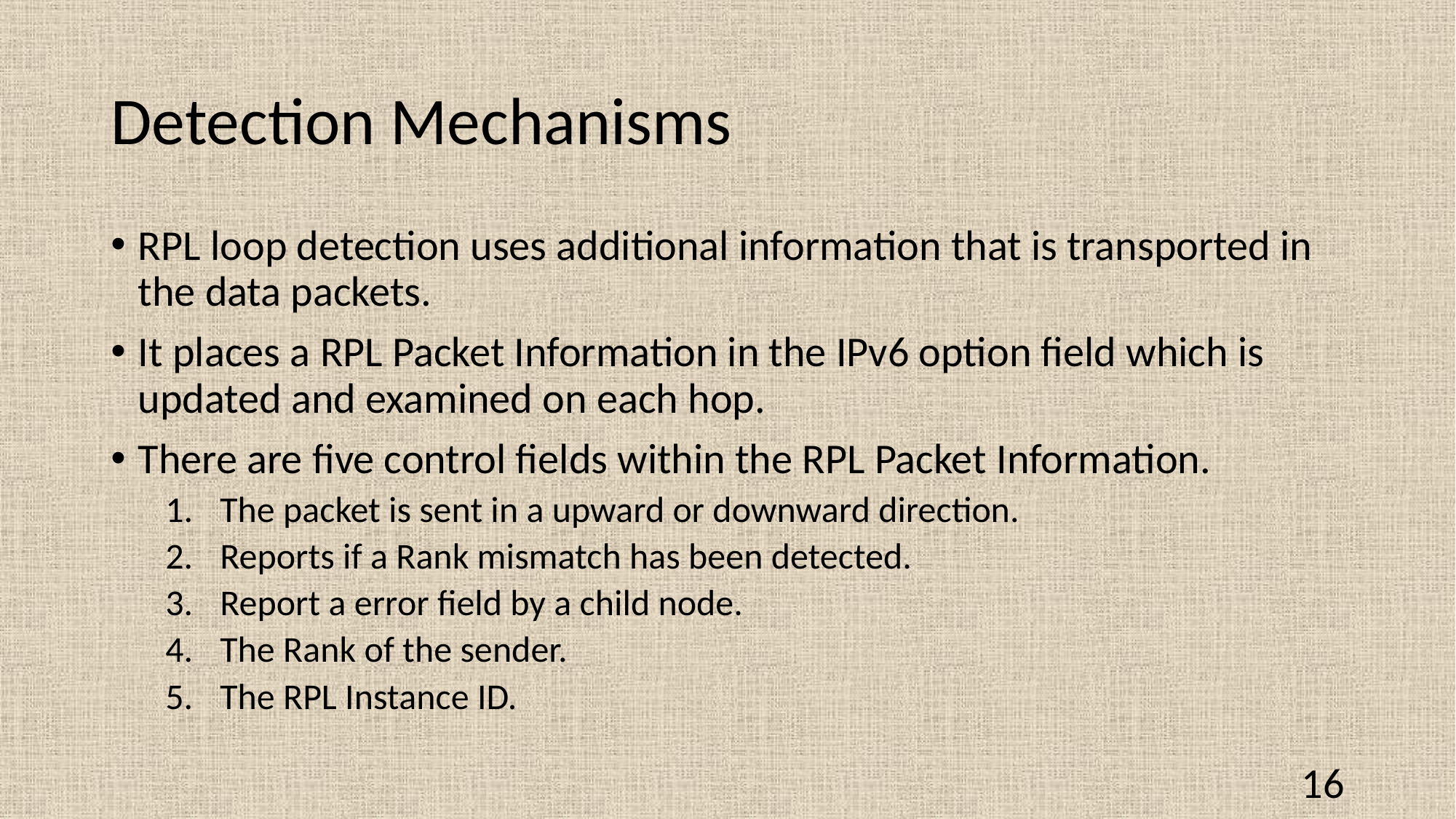

# Detection Mechanisms
RPL loop detection uses additional information that is transported in the data packets.
It places a RPL Packet Information in the IPv6 option field which is updated and examined on each hop.
There are five control fields within the RPL Packet Information.
The packet is sent in a upward or downward direction.
Reports if a Rank mismatch has been detected.
Report a error field by a child node.
The Rank of the sender.
The RPL Instance ID.

16